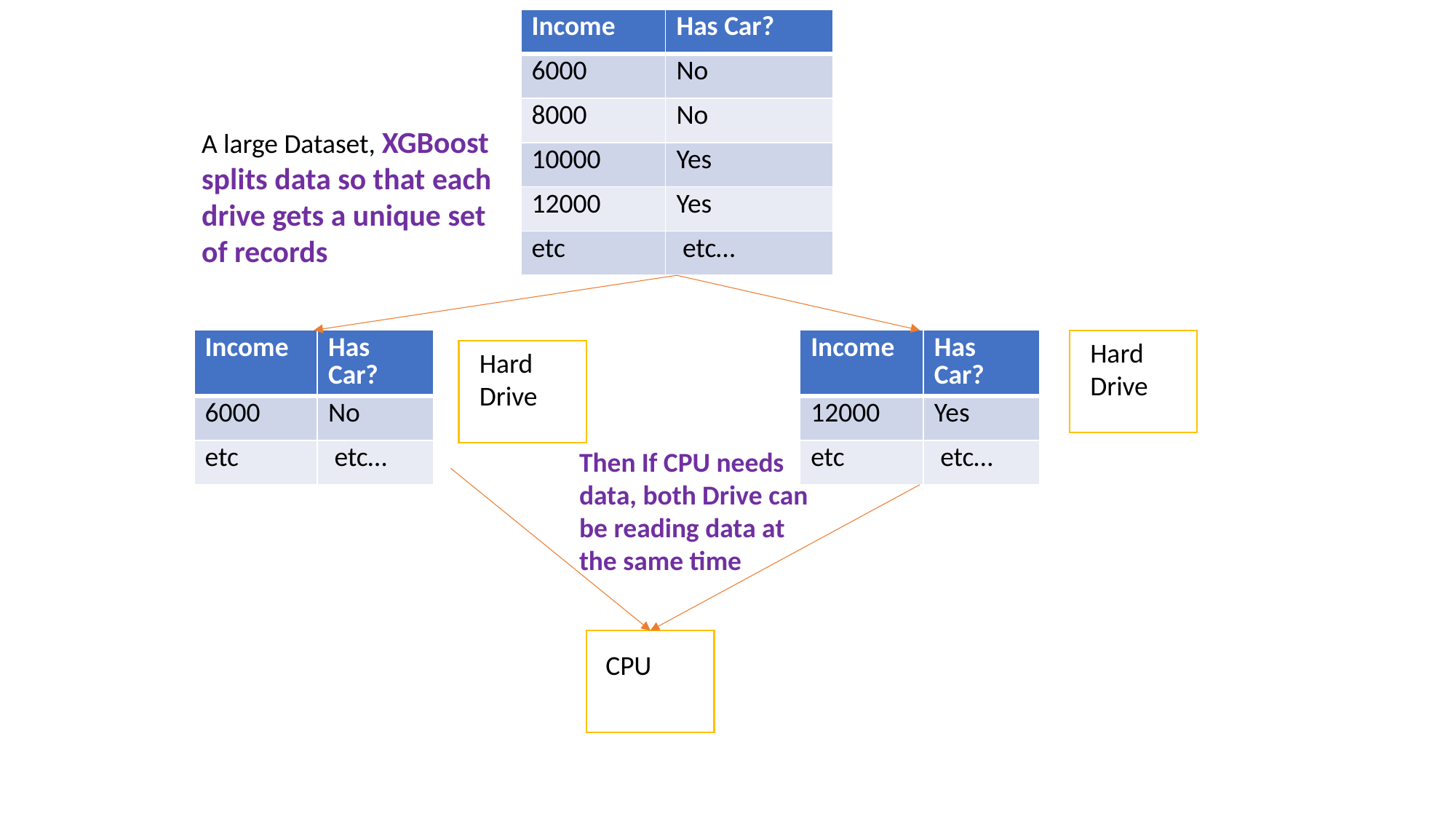

| Income | Has Car? |
| --- | --- |
| 6000 | No |
| 8000 | No |
| 10000 | Yes |
| 12000 | Yes |
| etc | etc… |
A large Dataset, XGBoost splits data so that each drive gets a unique set of records
| Income | Has Car? |
| --- | --- |
| 6000 | No |
| etc | etc… |
| Income | Has Car? |
| --- | --- |
| 12000 | Yes |
| etc | etc… |

Hard
Drive

Hard
Drive
Then If CPU needs data, both Drive can be reading data at the same time

CPU